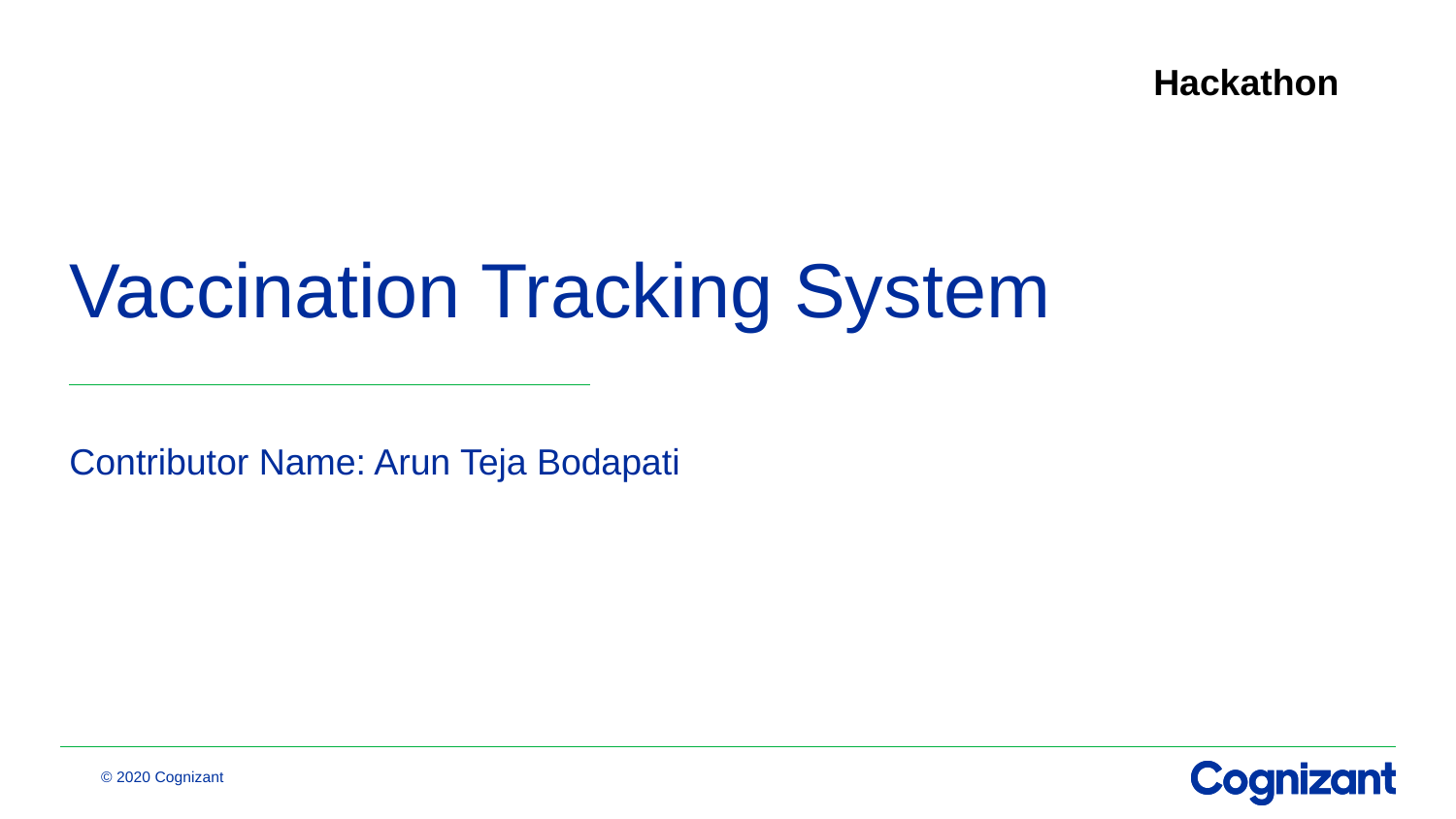

# Hackathon
Vaccination Tracking System

Contributor Name: Arun Teja Bodapati